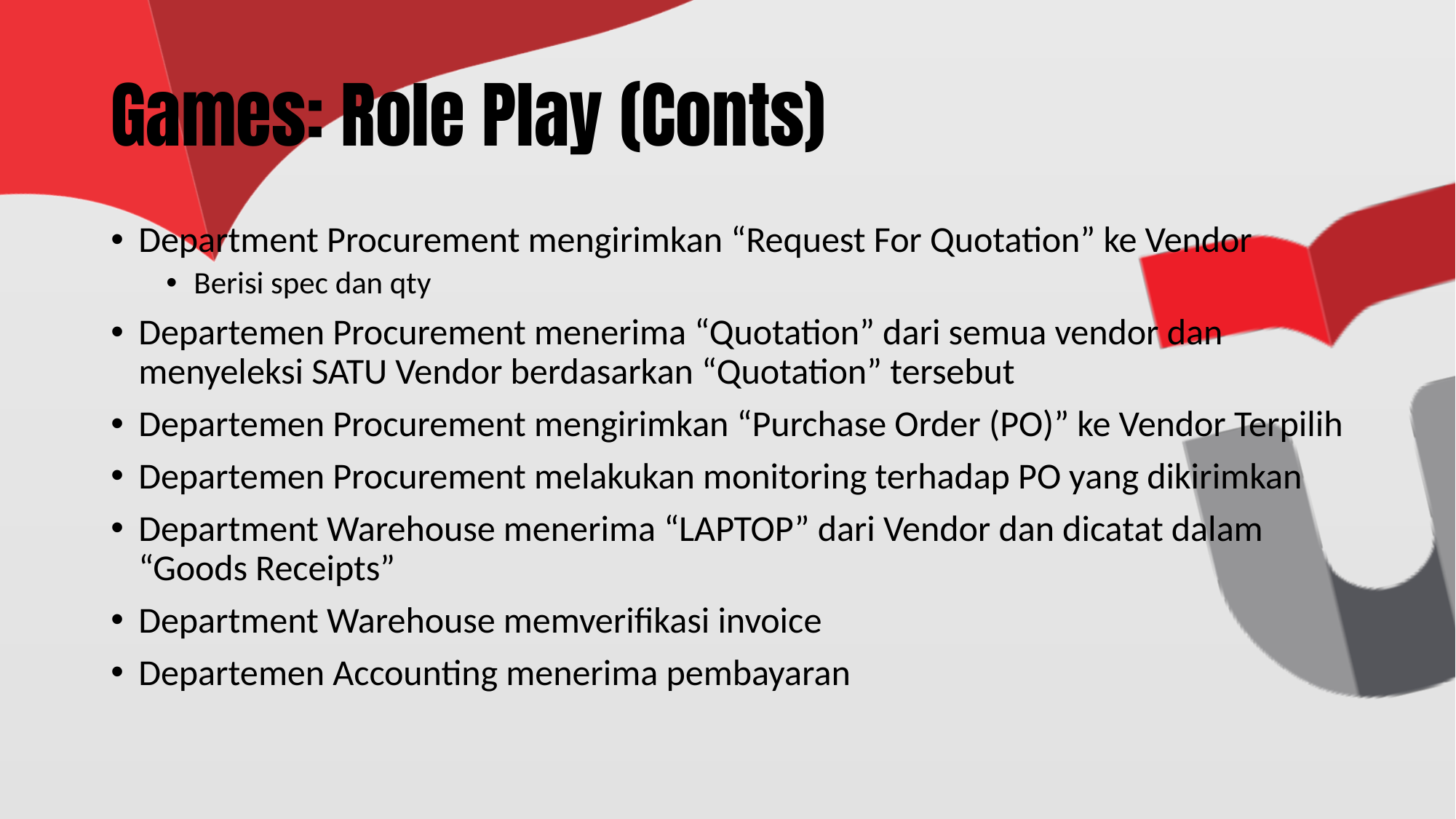

# Games: Role Play (Conts)
Department Procurement mengirimkan “Request For Quotation” ke Vendor
Berisi spec dan qty
Departemen Procurement menerima “Quotation” dari semua vendor dan menyeleksi SATU Vendor berdasarkan “Quotation” tersebut
Departemen Procurement mengirimkan “Purchase Order (PO)” ke Vendor Terpilih
Departemen Procurement melakukan monitoring terhadap PO yang dikirimkan
Department Warehouse menerima “LAPTOP” dari Vendor dan dicatat dalam “Goods Receipts”
Department Warehouse memverifikasi invoice
Departemen Accounting menerima pembayaran